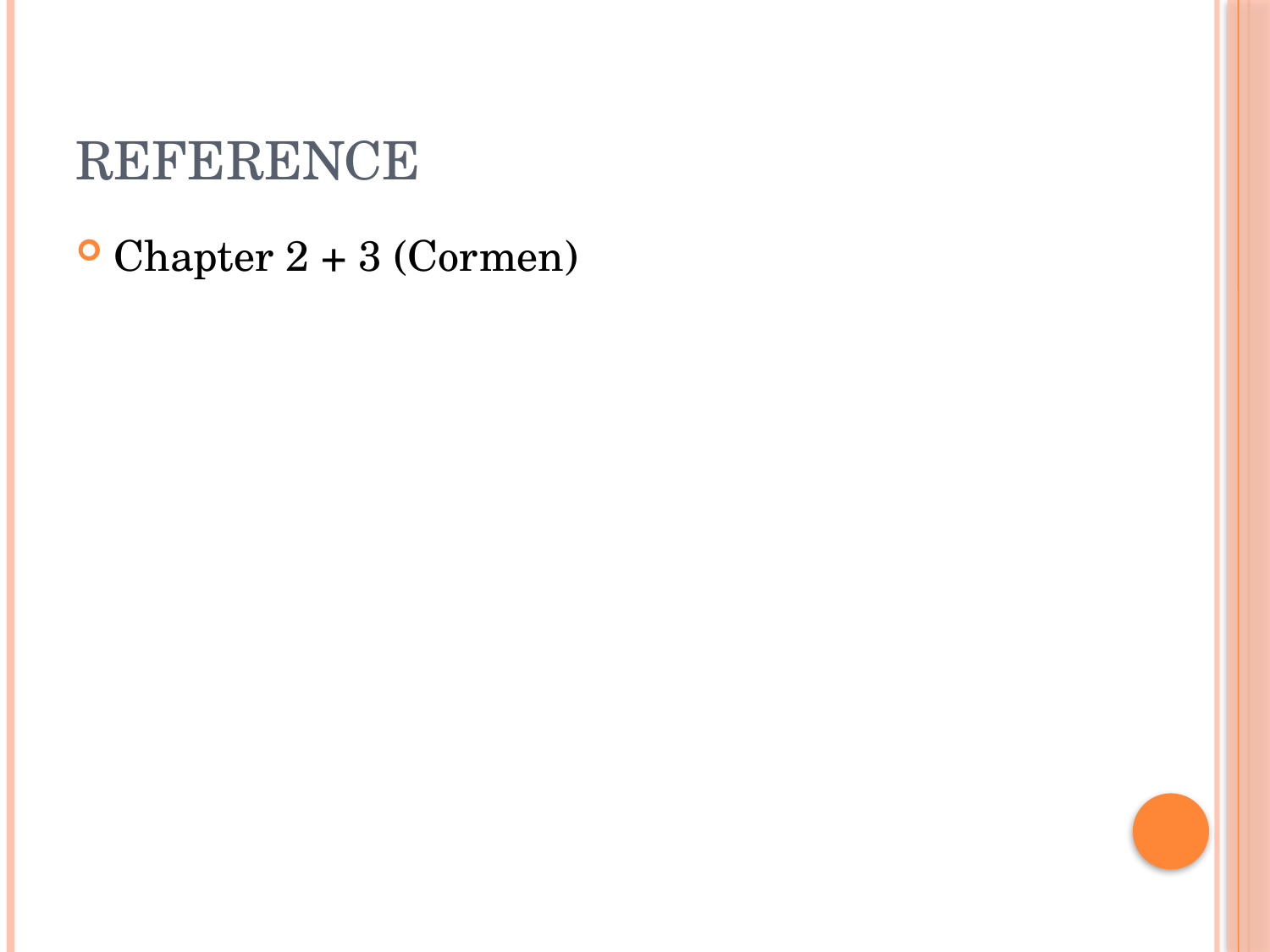

# Reference
Chapter 2 + 3 (Cormen)